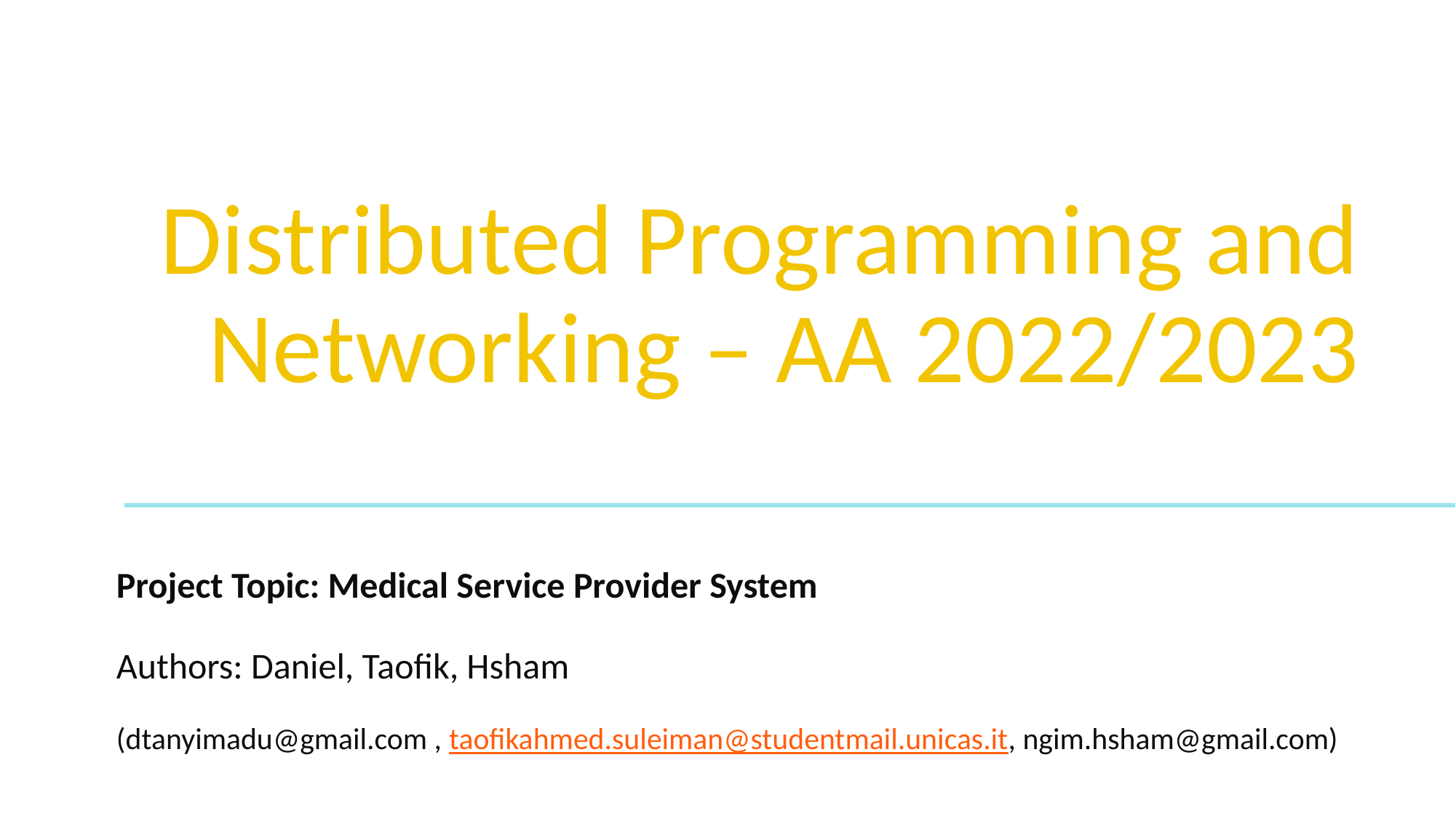

# Distributed Programming and Networking – AA 2022/2023
Project Topic: Medical Service Provider System
Authors: Daniel, Taofik, Hsham
(dtanyimadu@gmail.com , taofikahmed.suleiman@studentmail.unicas.it, ngim.hsham@gmail.com)